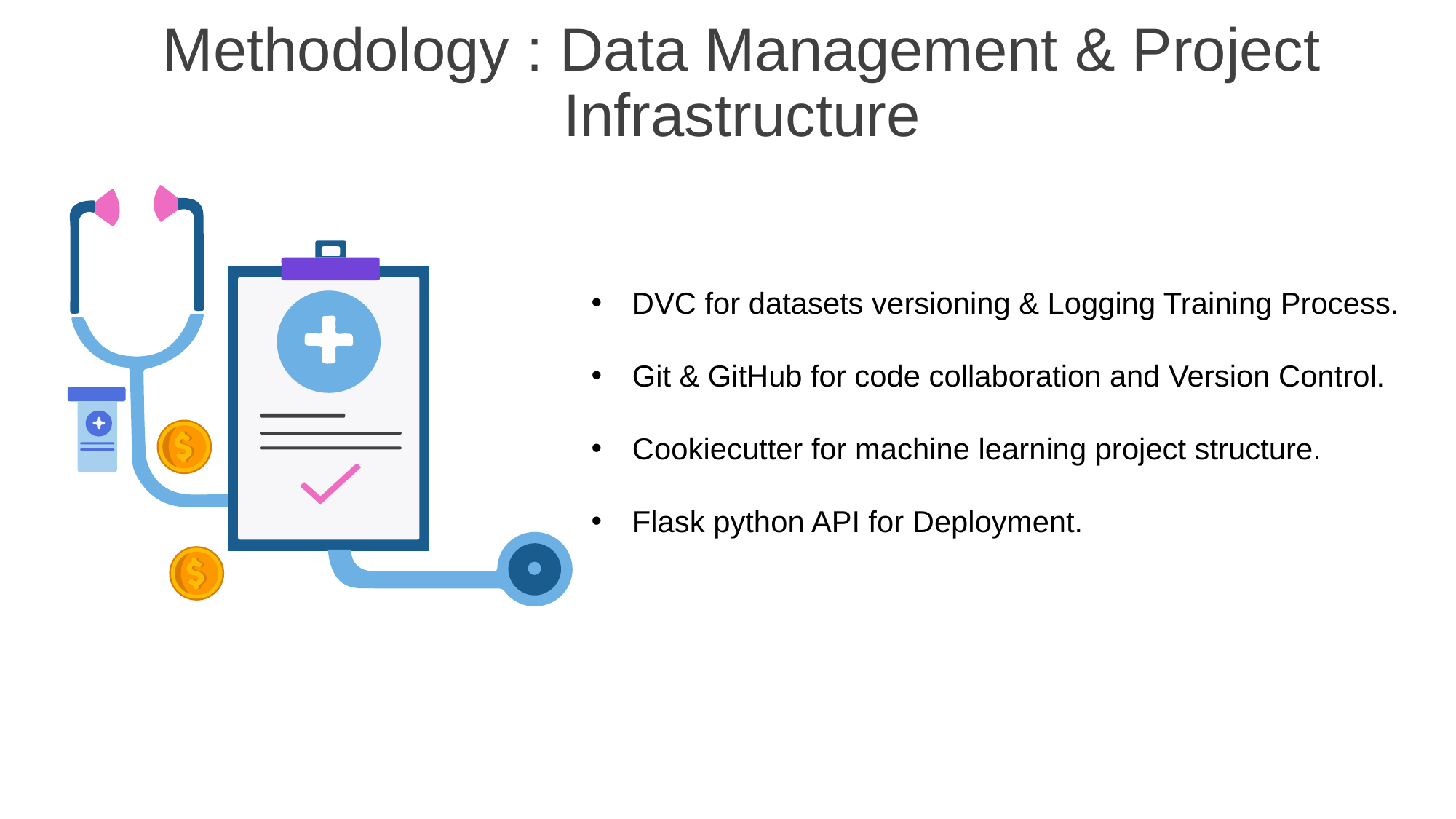

Methodology : Data Management & Project Infrastructure

DVC for datasets versioning & Logging Training Process.

Git & GitHub for code collaboration and Version Control.

Cookiecutter for machine learning project structure.

Flask python API for Deployment.